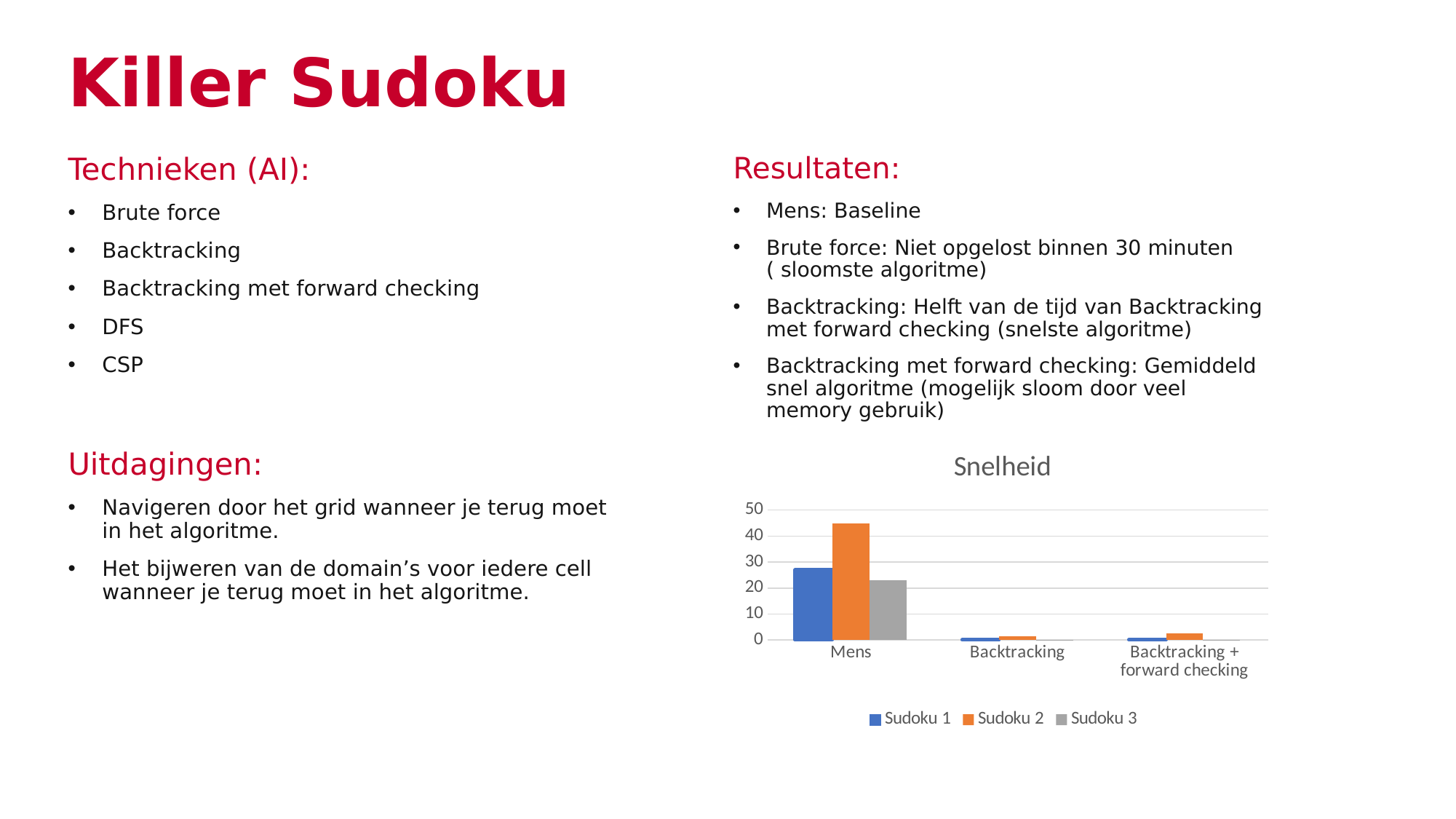

Killer Sudoku
Technieken (AI):
Brute force
Backtracking
Backtracking met forward checking
DFS
CSP

Resultaten:
Mens: Baseline
Brute force: Niet opgelost binnen 30 minuten ( sloomste algoritme)
Backtracking: Helft van de tijd van Backtracking met forward checking (snelste algoritme)
Backtracking met forward checking: Gemiddeld snel algoritme (mogelijk sloom door veel memory gebruik)

Uitdagingen:
Navigeren door het grid wanneer je terug moet in het algoritme.
Het bijweren van de domain’s voor iedere cell wanneer je terug moet in het algoritme.

### Chart: Snelheid

| Category | Sudoku 1 | Sudoku 2 | Sudoku 3 |
|---|---|---|---|
| Mens | 27.0 | 45.0 | 23.0 |
| Backtracking | 0.083 | 1.5 | 0.00868333333333333 |
| Backtracking + forward checking | 0.167 | 2.5 | 0.0308166666666666 |